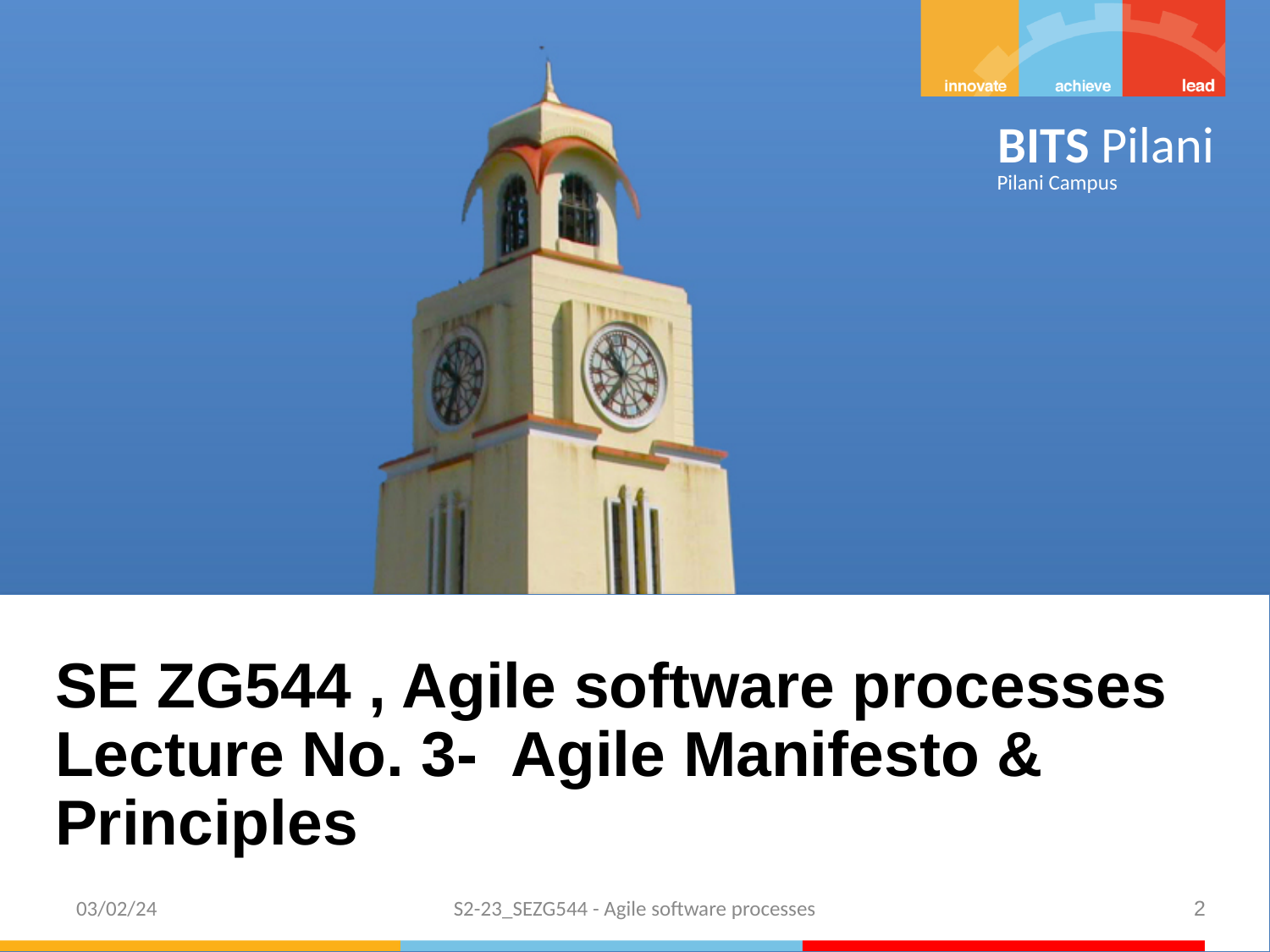

SE ZG544 , Agile software processes
Lecture No. 3-  Agile Manifesto & Principles
03/02/24
S2-23_SEZG544 - Agile software processes
2